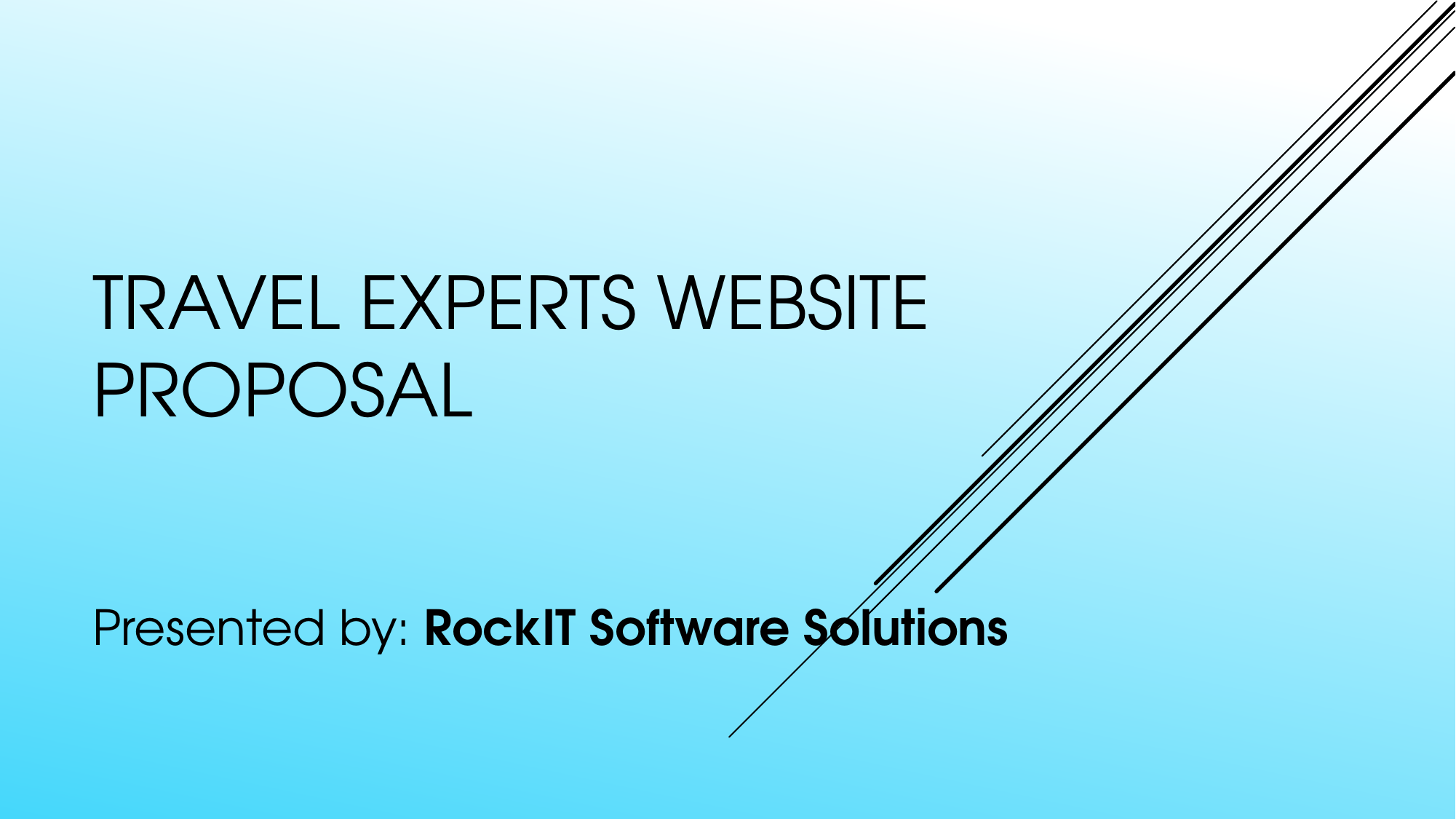

# Travel Experts Website proposal
Presented by: RockIT Software Solutions